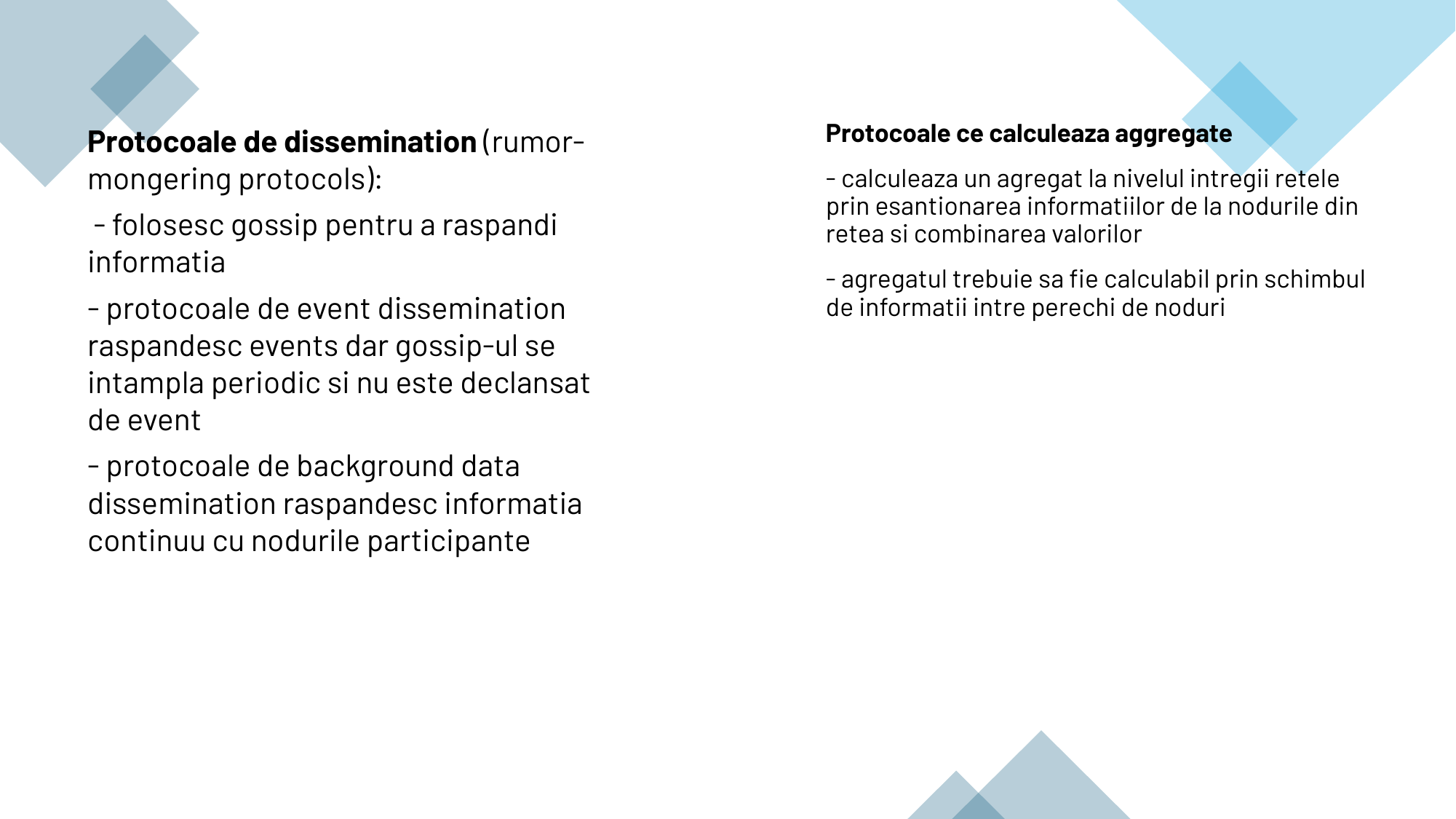

Protocoale ce calculeaza aggregate
- calculeaza un agregat la nivelul intregii retele prin esantionarea informatiilor de la nodurile din retea si combinarea valorilor
- agregatul trebuie sa fie calculabil prin schimbul de informatii intre perechi de noduri

Protocoale de dissemination (rumor-mongering protocols):
 - folosesc gossip pentru a raspandi informatia
- protocoale de event dissemination raspandesc events dar gossip-ul se intampla periodic si nu este declansat de event
- protocoale de background data dissemination raspandesc informatia continuu cu nodurile participante